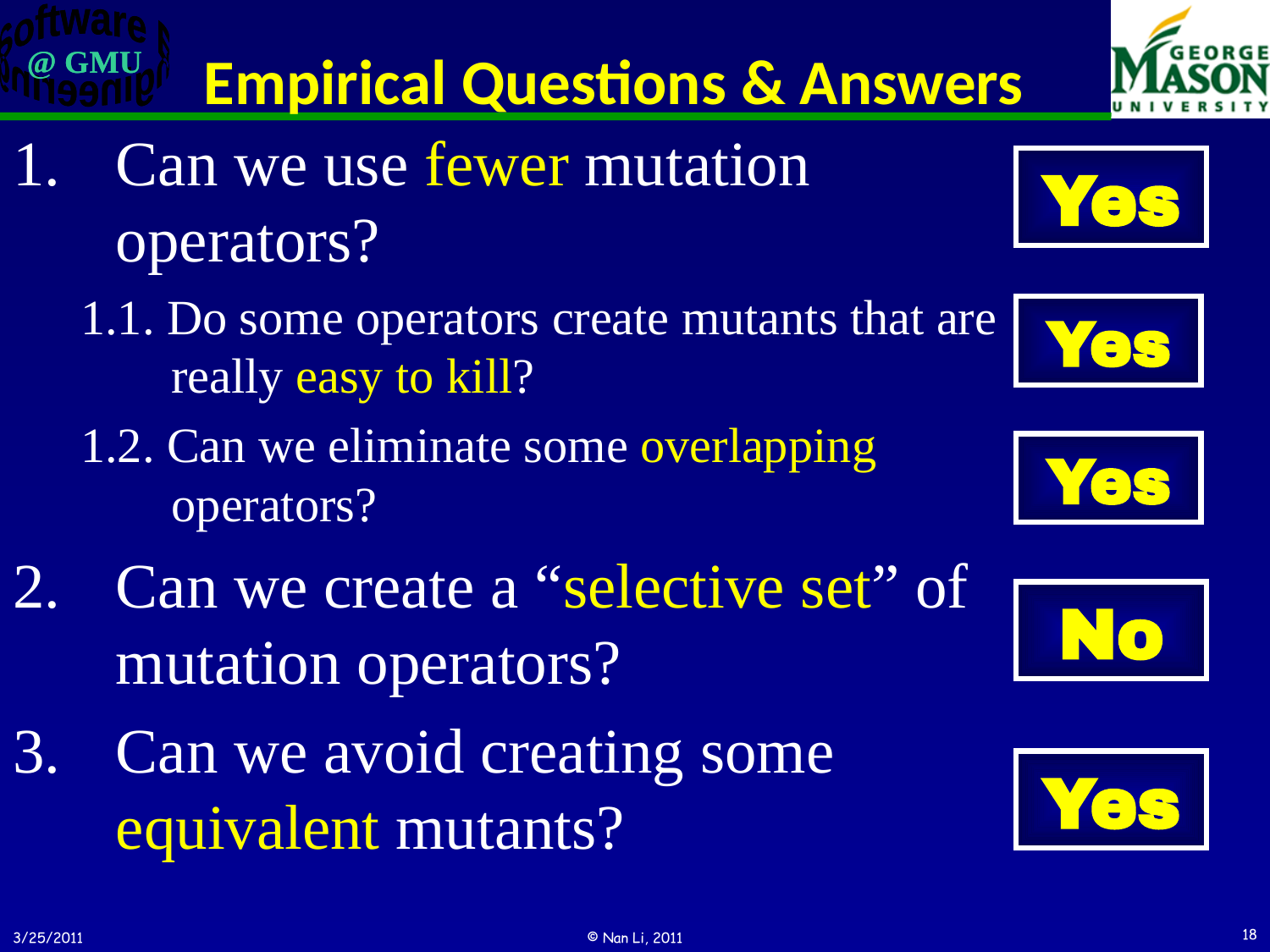

# Empirical Questions & Answers
Can we use fewer mutation operators?
 1.1. Do some operators create mutants that are really easy to kill?
 1.2. Can we eliminate some overlapping operators?
Can we create a “selective set” of mutation operators?
Can we avoid creating some equivalent mutants?
Yes
Yes
Yes
No
Yes
3/25/2011
© Nan Li, 2011
18